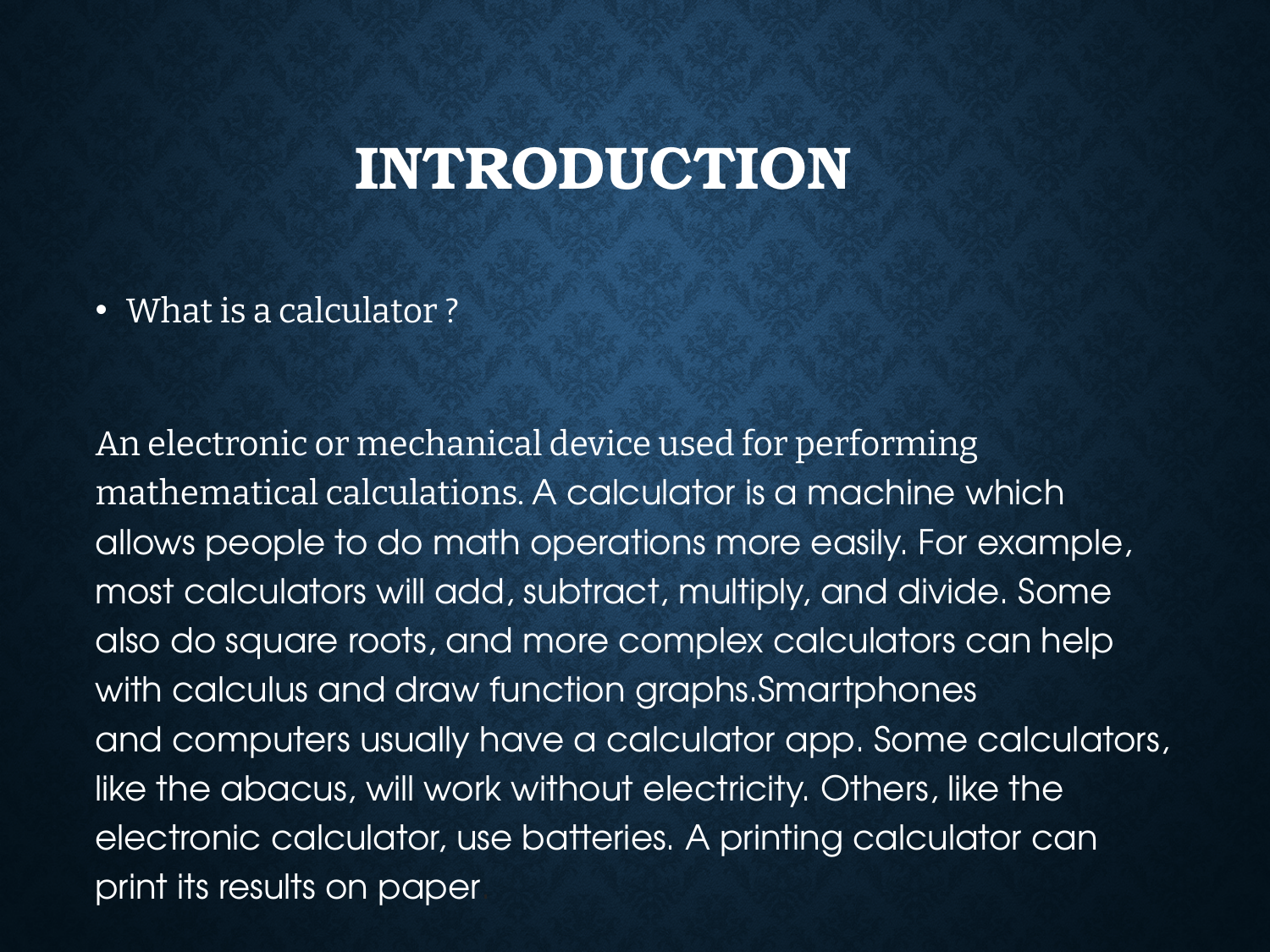

# Introduction
What is a calculator ?

An electronic or mechanical device used for performing mathematical calculations. A calculator is a machine which allows people to do math operations more easily. For example, most calculators will add, subtract, multiply, and divide. Some also do square roots, and more complex calculators can help with calculus and draw function graphs.Smartphones and computers usually have a calculator app. Some calculators, like the abacus, will work without electricity. Others, like the electronic calculator, use batteries. A printing calculator can print its results on paper.